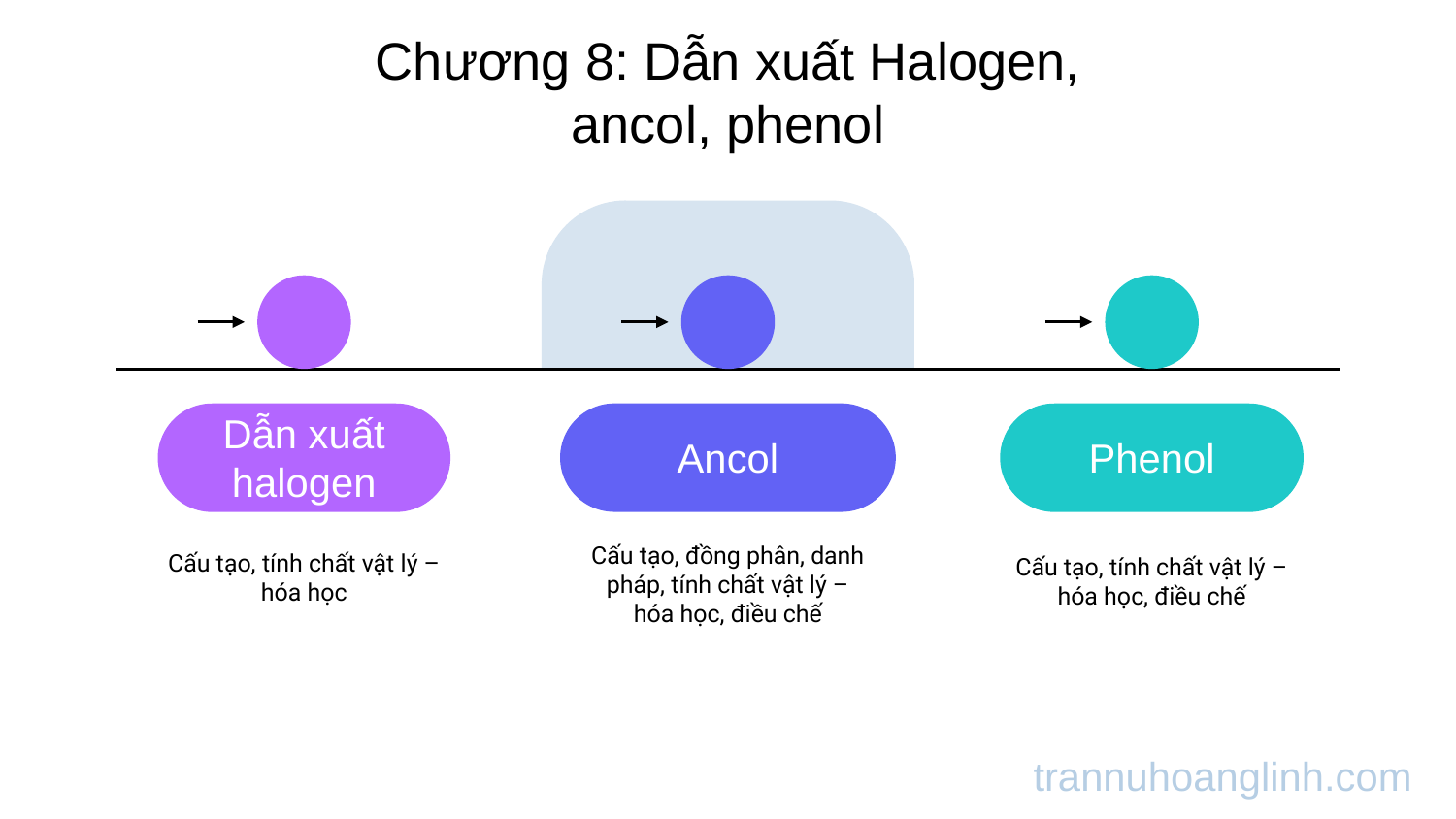

# Chương 8: Dẫn xuất Halogen, ancol, phenol

Ancol
Cấu tạo, đồng phân, danh pháp, tính chất vật lý – hóa học, điều chế
Phenol
Cấu tạo, tính chất vật lý – hóa học, điều chế
Dẫn xuất halogen
Cấu tạo, tính chất vật lý – hóa học

trannuhoanglinh.com